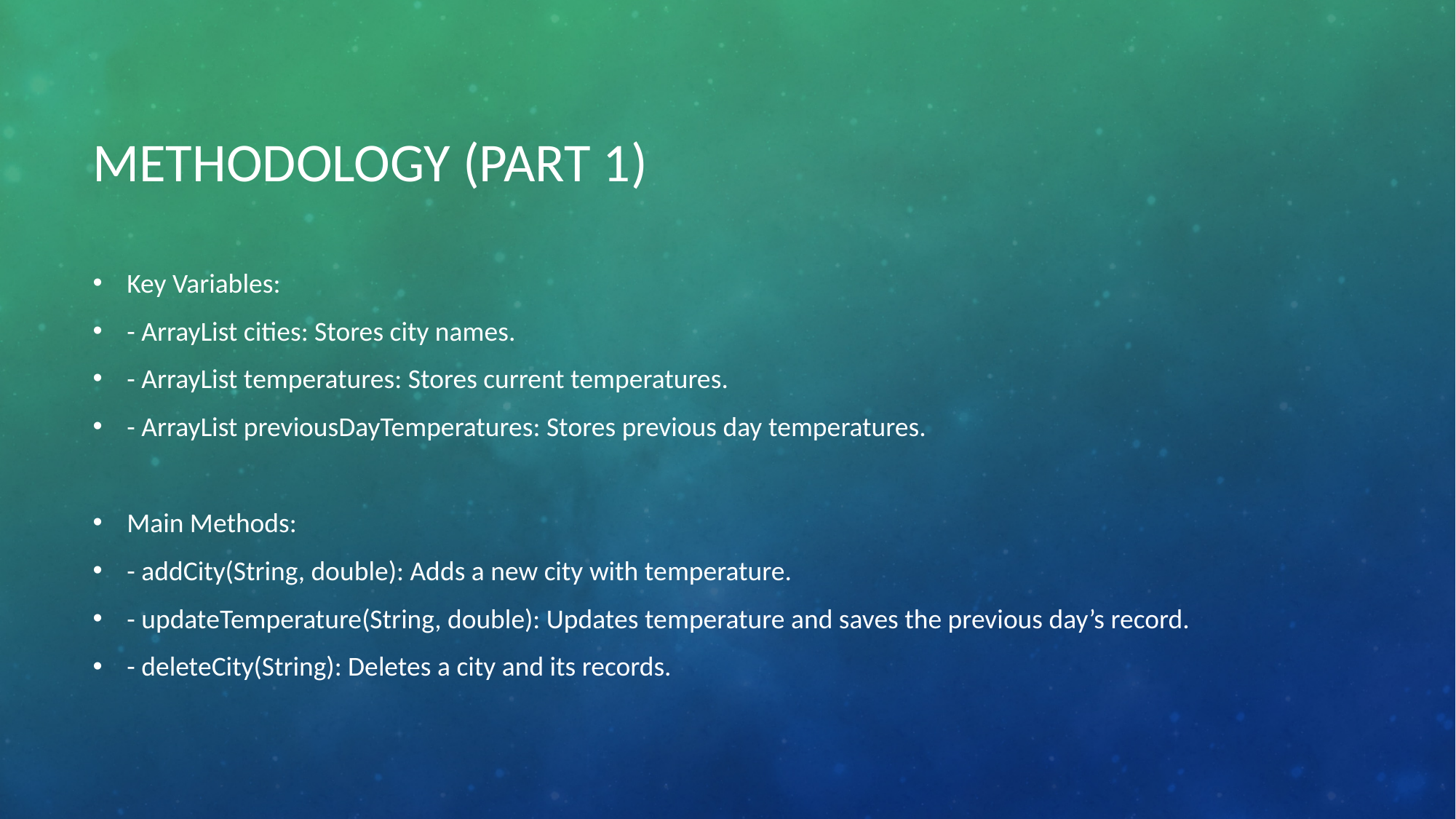

# Methodology (Part 1)
Key Variables:
- ArrayList cities: Stores city names.
- ArrayList temperatures: Stores current temperatures.
- ArrayList previousDayTemperatures: Stores previous day temperatures.

Main Methods:
- addCity(String, double): Adds a new city with temperature.
- updateTemperature(String, double): Updates temperature and saves the previous day’s record.
- deleteCity(String): Deletes a city and its records.